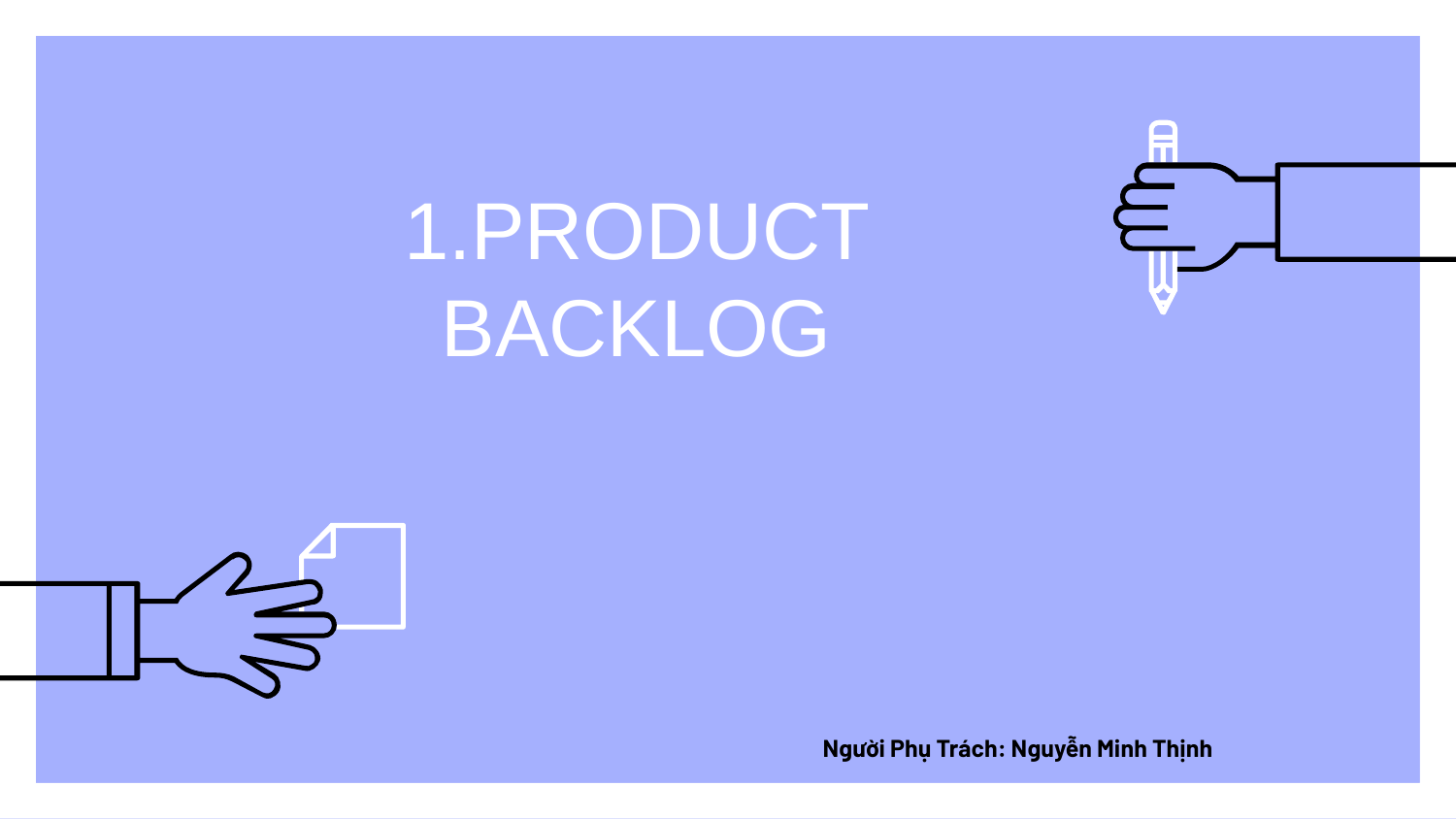

# 1.PRODUCT BACKLOG
Người Phụ Trách: Nguyễn Minh Thịnh